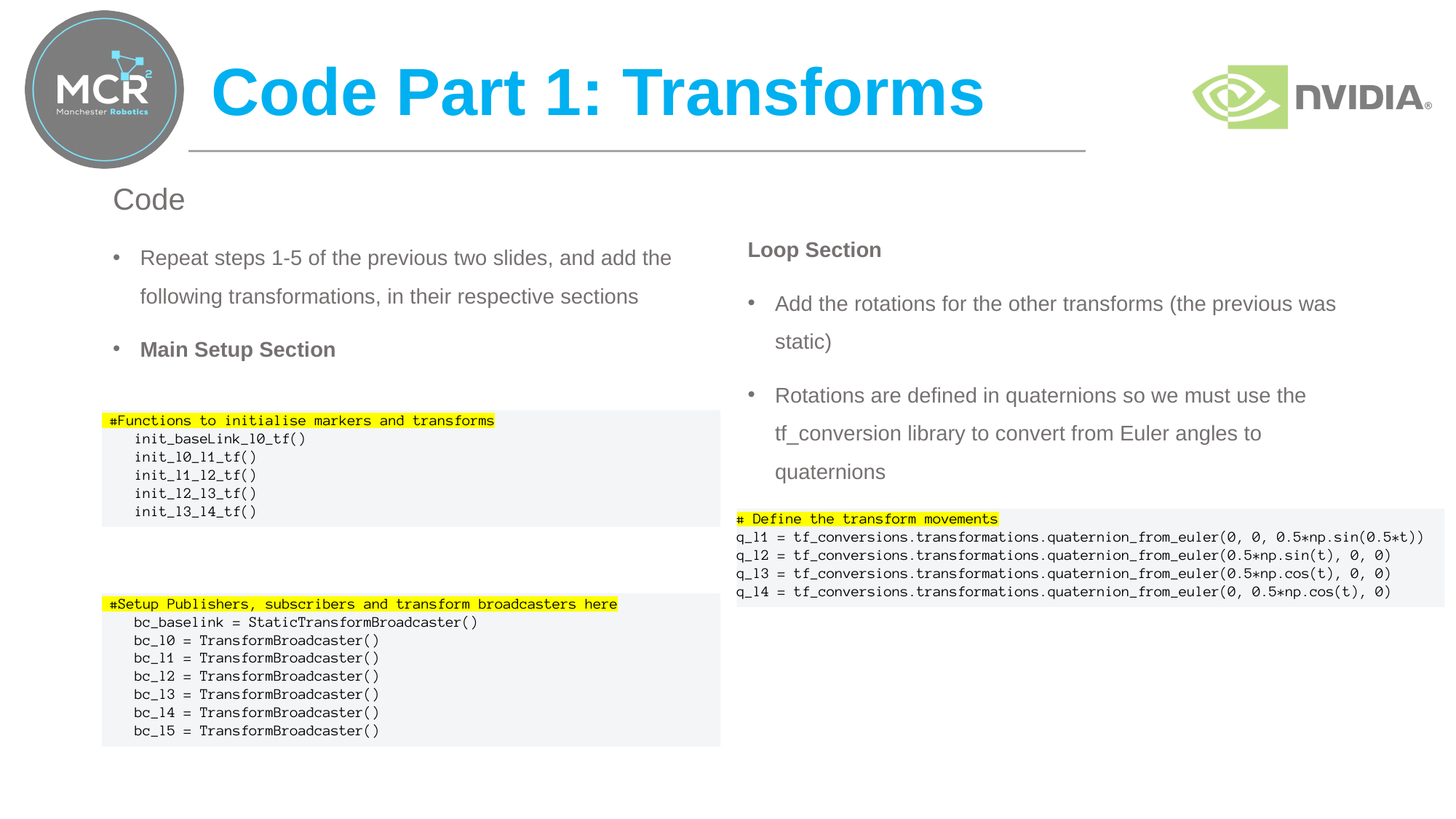

# Code Part 1: Transforms
Code
Repeat steps 1-5 of the previous two slides, and add the following transformations, in their respective sections
Main Setup Section

Loop Section
Add the rotations for the other transforms (the previous was static)
Rotations are defined in quaternions so we must use the tf_conversion library to convert from Euler angles to quaternions

 #Functions to initialise markers and transforms
    init_baseLink_l0_tf()
    init_l0_l1_tf()
    init_l1_l2_tf()
    init_l2_l3_tf()
    init_l3_l4_tf()
# Define the transform movements
q_l1 = tf_conversions.transformations.quaternion_from_euler(0, 0, 0.5*np.sin(0.5*t))
q_l2 = tf_conversions.transformations.quaternion_from_euler(0.5*np.sin(t), 0, 0)
q_l3 = tf_conversions.transformations.quaternion_from_euler(0.5*np.cos(t), 0, 0)
q_l4 = tf_conversions.transformations.quaternion_from_euler(0, 0.5*np.cos(t), 0)
 #Setup Publishers, subscribers and transform broadcasters here
    bc_baselink = StaticTransformBroadcaster()
    bc_l0 = TransformBroadcaster()
    bc_l1 = TransformBroadcaster()
    bc_l2 = TransformBroadcaster()
    bc_l3 = TransformBroadcaster()
    bc_l4 = TransformBroadcaster()
    bc_l5 = TransformBroadcaster()